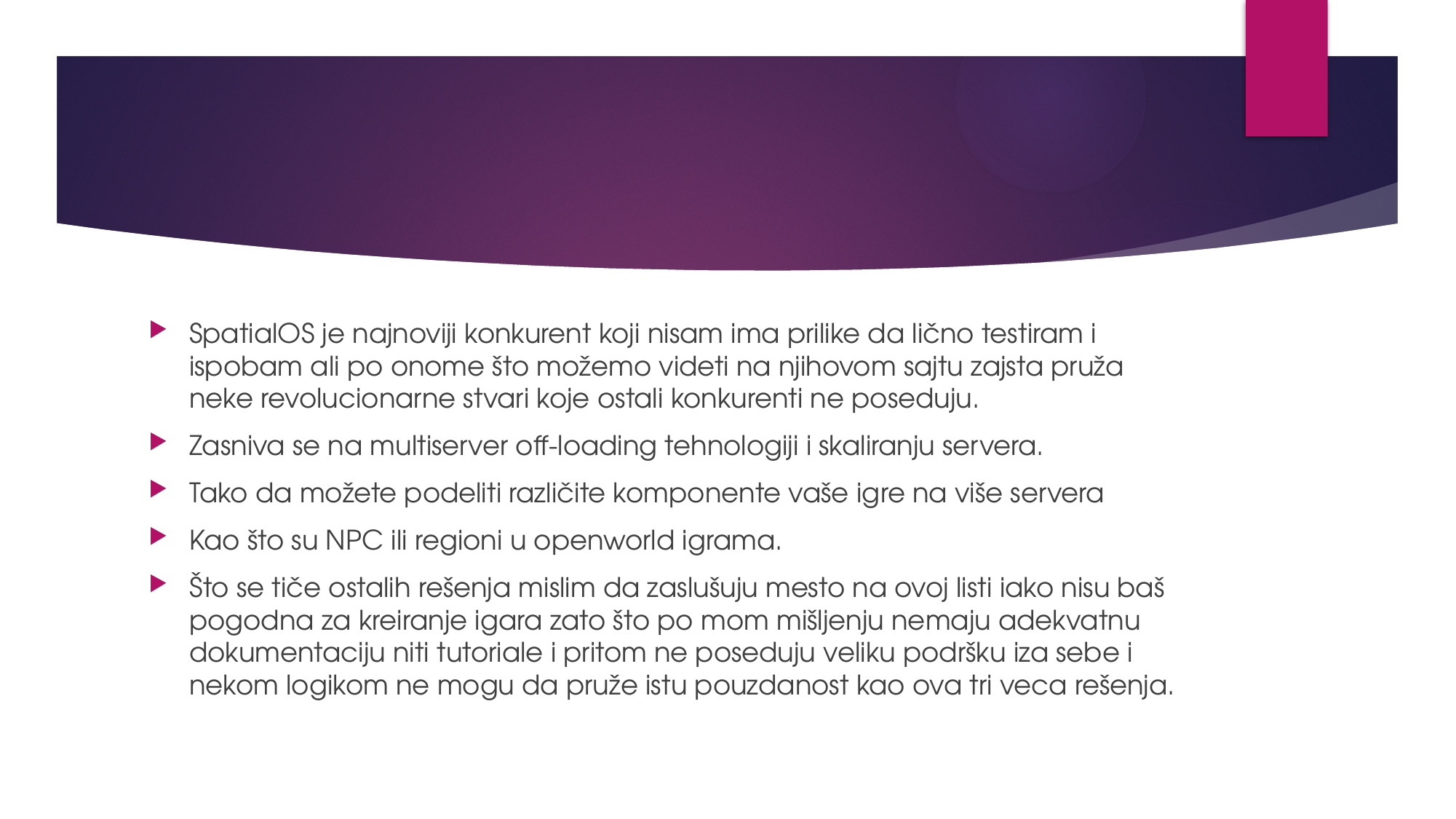

#
SpatialOS je najnoviji konkurent koji nisam ima prilike da lično testiram i ispobam ali po onome što možemo videti na njihovom sajtu zajsta pruža neke revolucionarne stvari koje ostali konkurenti ne poseduju.
Zasniva se na multiserver off-loading tehnologiji i skaliranju servera.
Tako da možete podeliti različite komponente vaše igre na više servera
Kao što su NPC ili regioni u openworld igrama.
Što se tiče ostalih rešenja mislim da zaslušuju mesto na ovoj listi iako nisu baš pogodna za kreiranje igara zato što po mom mišljenju nemaju adekvatnu dokumentaciju niti tutoriale i pritom ne poseduju veliku podršku iza sebe i nekom logikom ne mogu da pruže istu pouzdanost kao ova tri veca rešenja.